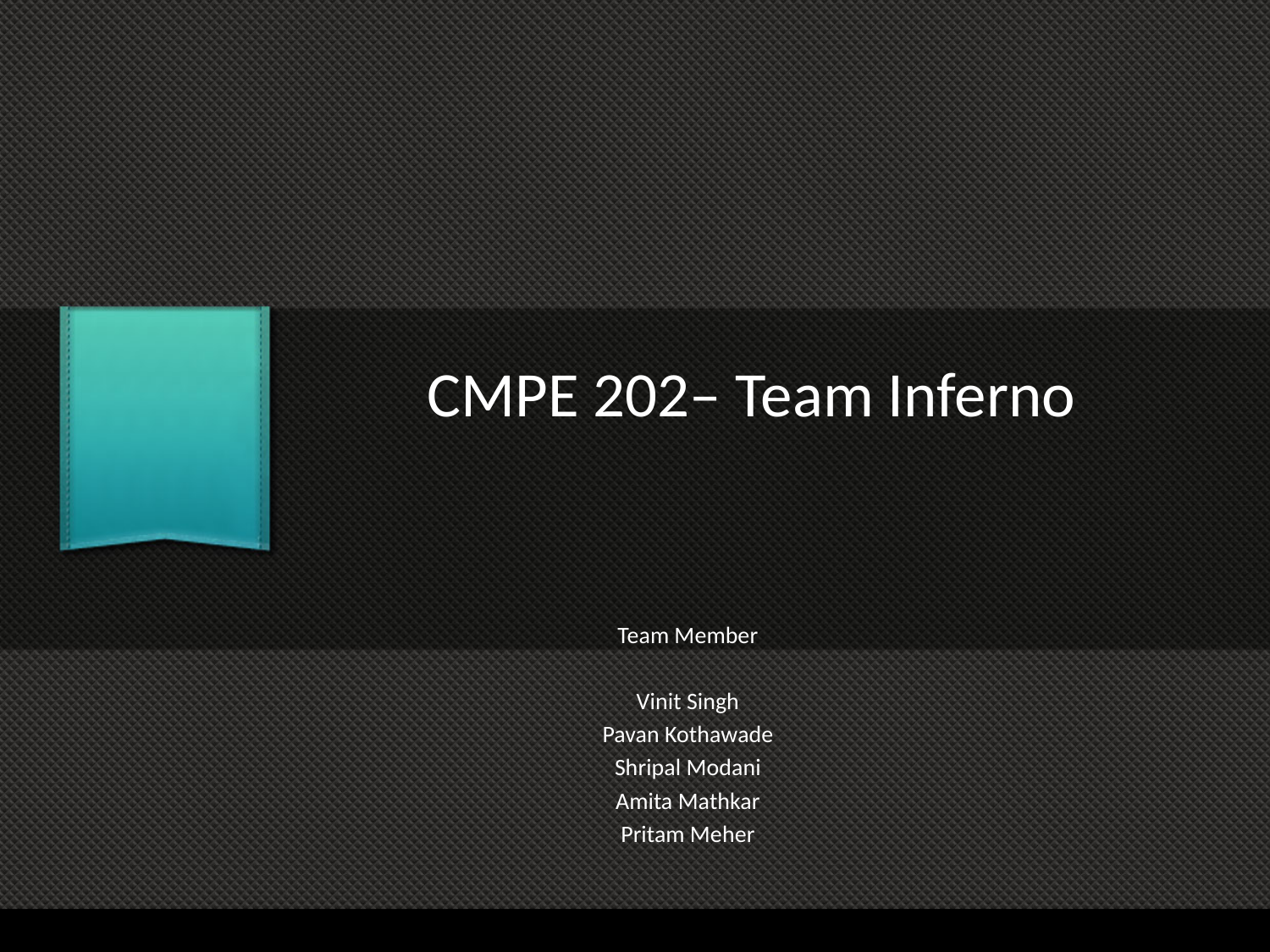

# CMPE 202– Team Inferno
Team Member

Vinit Singh
Pavan Kothawade
Shripal Modani
Amita Mathkar
Pritam Meher